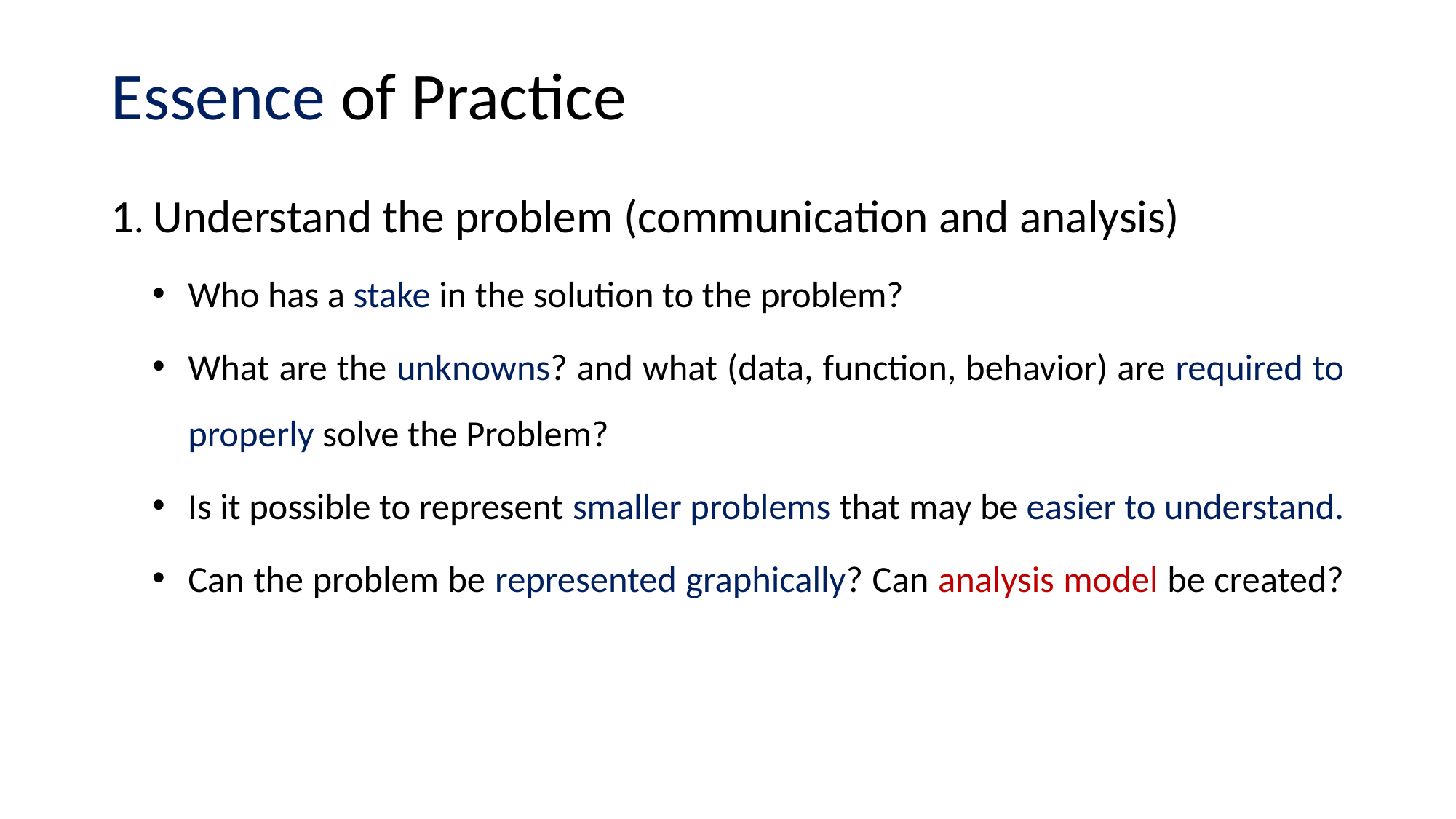

# Essence of Practice
1. Understand the problem (communication and analysis)
Who has a stake in the solution to the problem?
What are the unknowns? and what (data, function, behavior) are required to properly solve the Problem?
Is it possible to represent smaller problems that may be easier to understand.
Can the problem be represented graphically? Can analysis model be created?